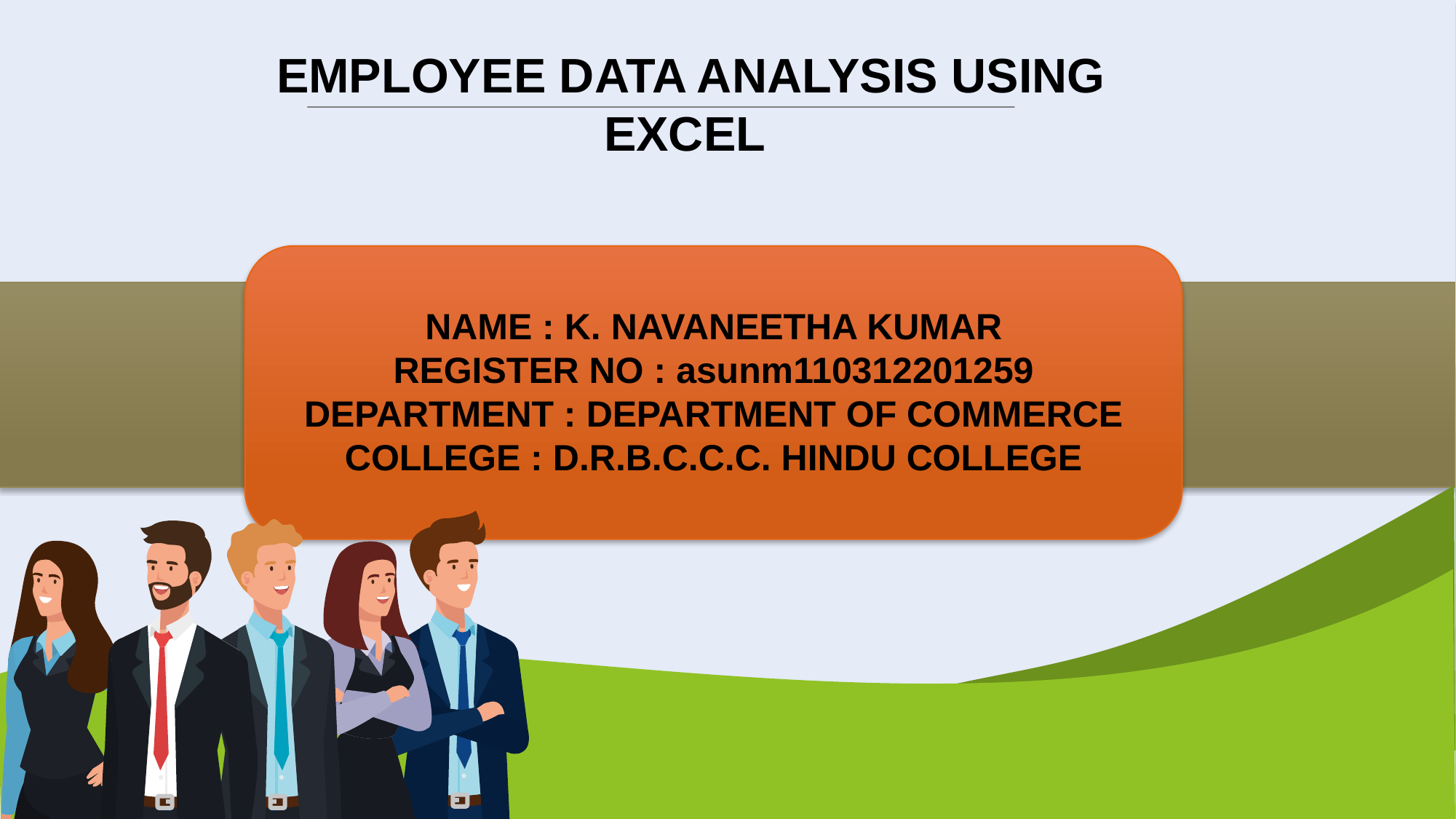

EMPLOYEE DATA ANALYSIS USING EXCEL

NAME : K. NAVANEETHA KUMAR
REGISTER NO : asunm110312201259
DEPARTMENT : DEPARTMENT OF COMMERCE
COLLEGE : D.R.B.C.C.C. HINDU COLLEGE